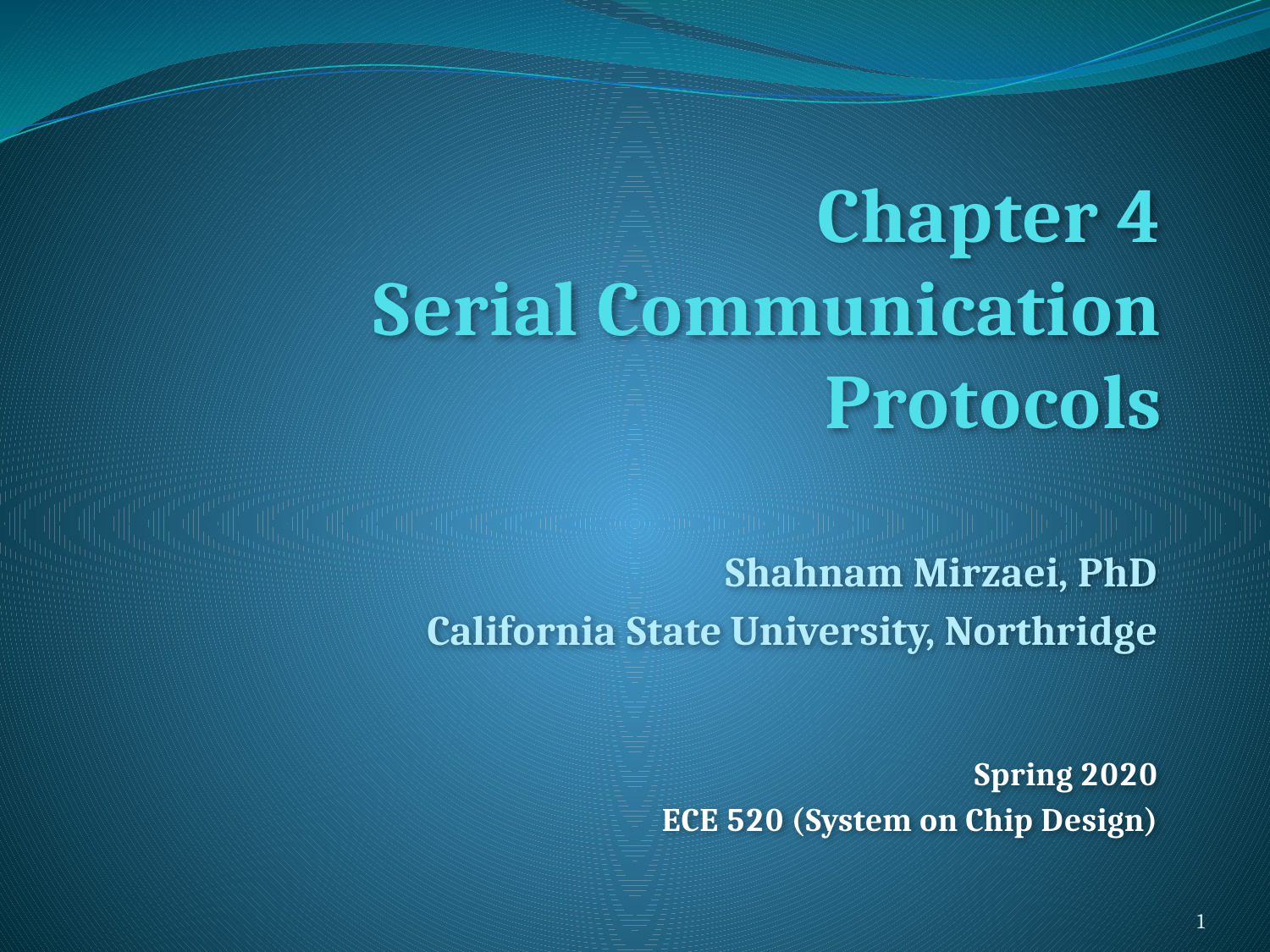

# Chapter 4 Serial Communication Protocols

Shahnam Mirzaei, PhD
California State University, Northridge

Spring 2020
ECE 520 (System on Chip Design)
1